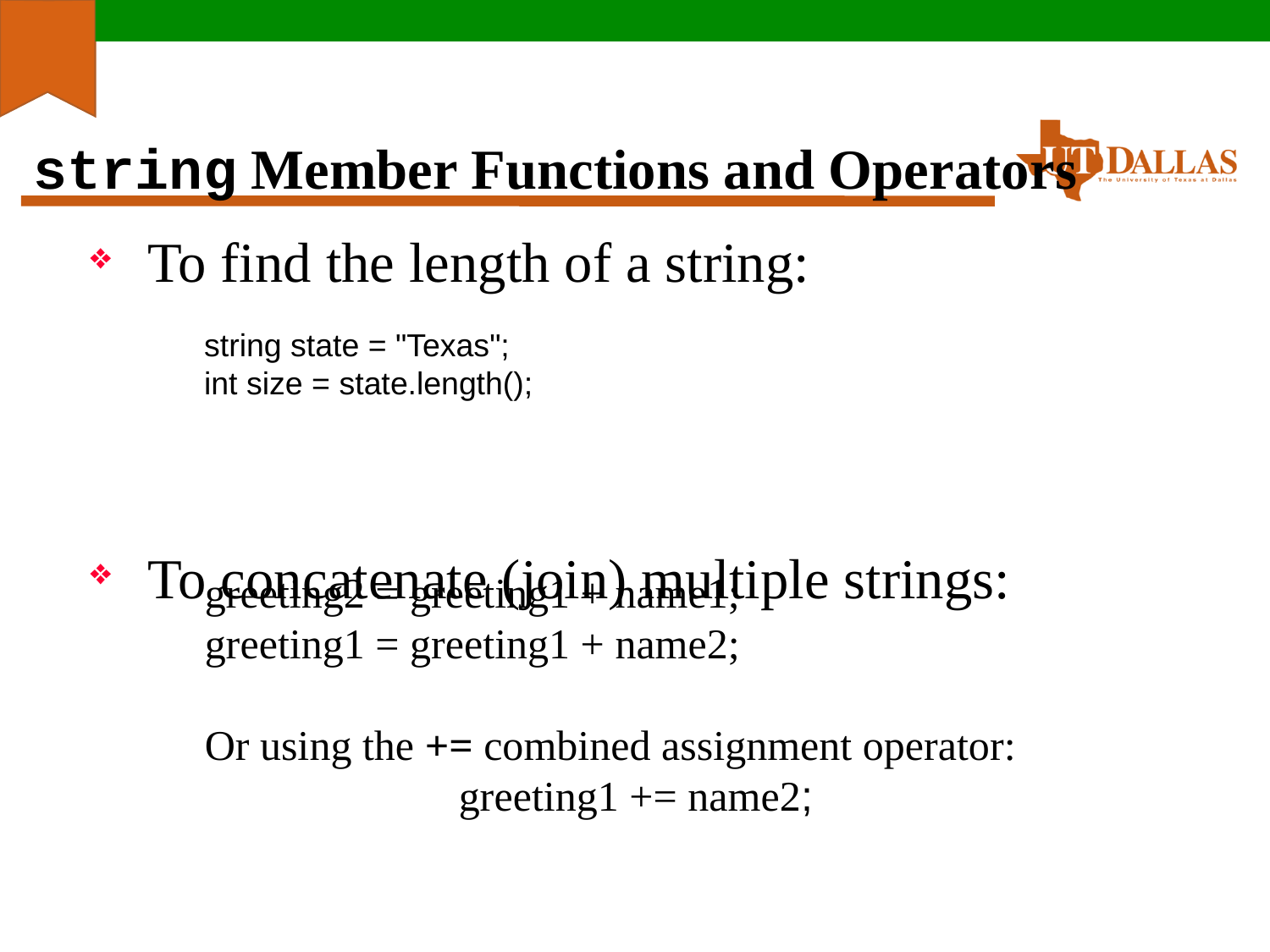

# string Member Functions and Operators
To find the length of a string:

To concatenate (join) multiple strings:

stringDemo.cpp
string state = "Texas";
int size = state.length();
greeting2 = greeting1 + name1;
greeting1 = greeting1 + name2;

Or using the += combined assignment operator:
		greeting1 += name2;